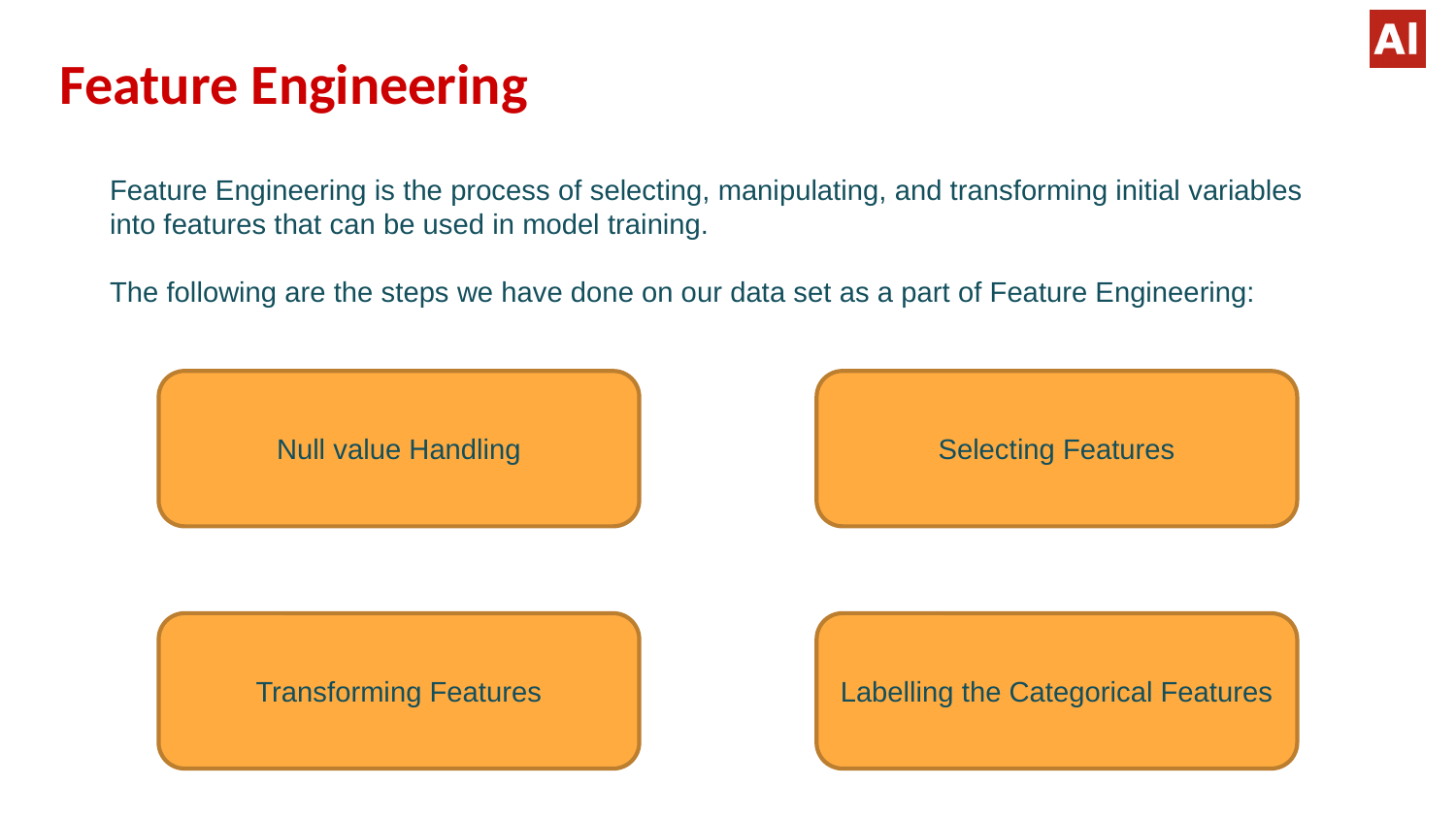

Feature Engineering
Feature Engineering is the process of selecting, manipulating, and transforming initial variables into features that can be used in model training.

The following are the steps we have done on our data set as a part of Feature Engineering:
Selecting Features
Null value Handling
Labelling the Categorical Features
Transforming Features